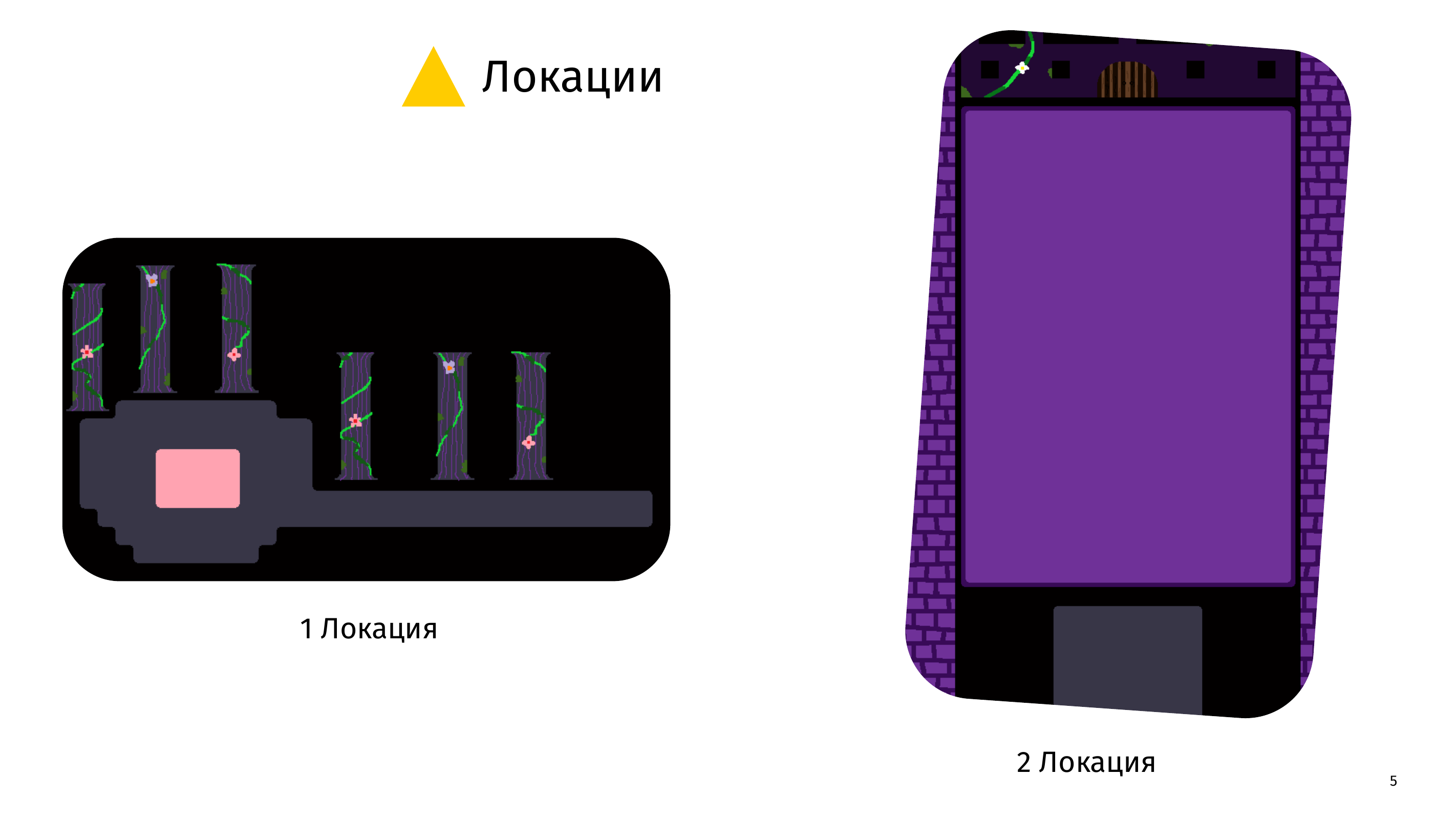

# Локации

1 Локация
2 Локация
5